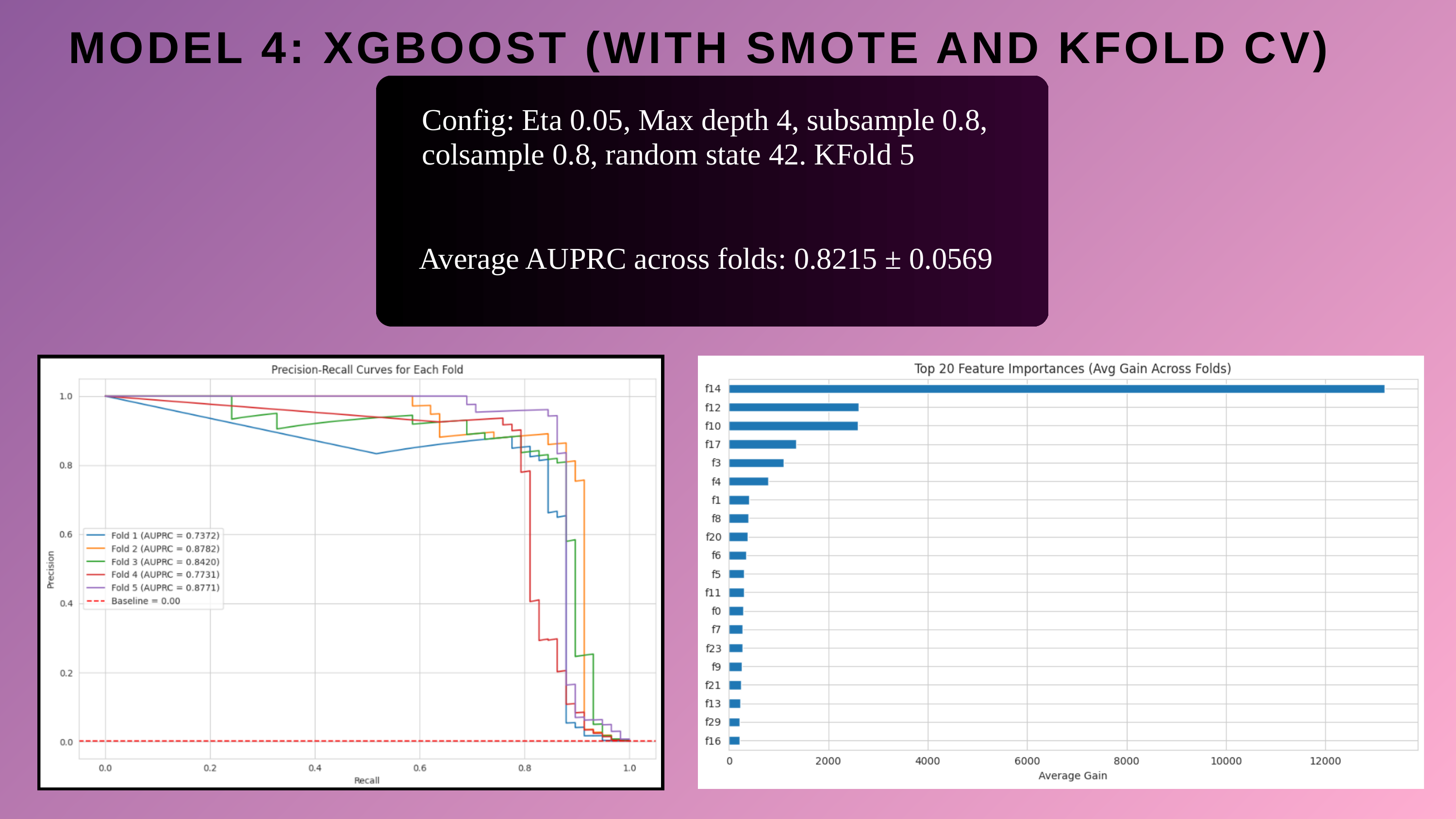

MODEL 4: XGBOOST (WITH SMOTE AND KFOLD CV)

Config: Eta 0.05, Max depth 4, subsample 0.8, colsample 0.8, random state 42. KFold 5
Average AUPRC across folds: 0.8215 ± 0.0569